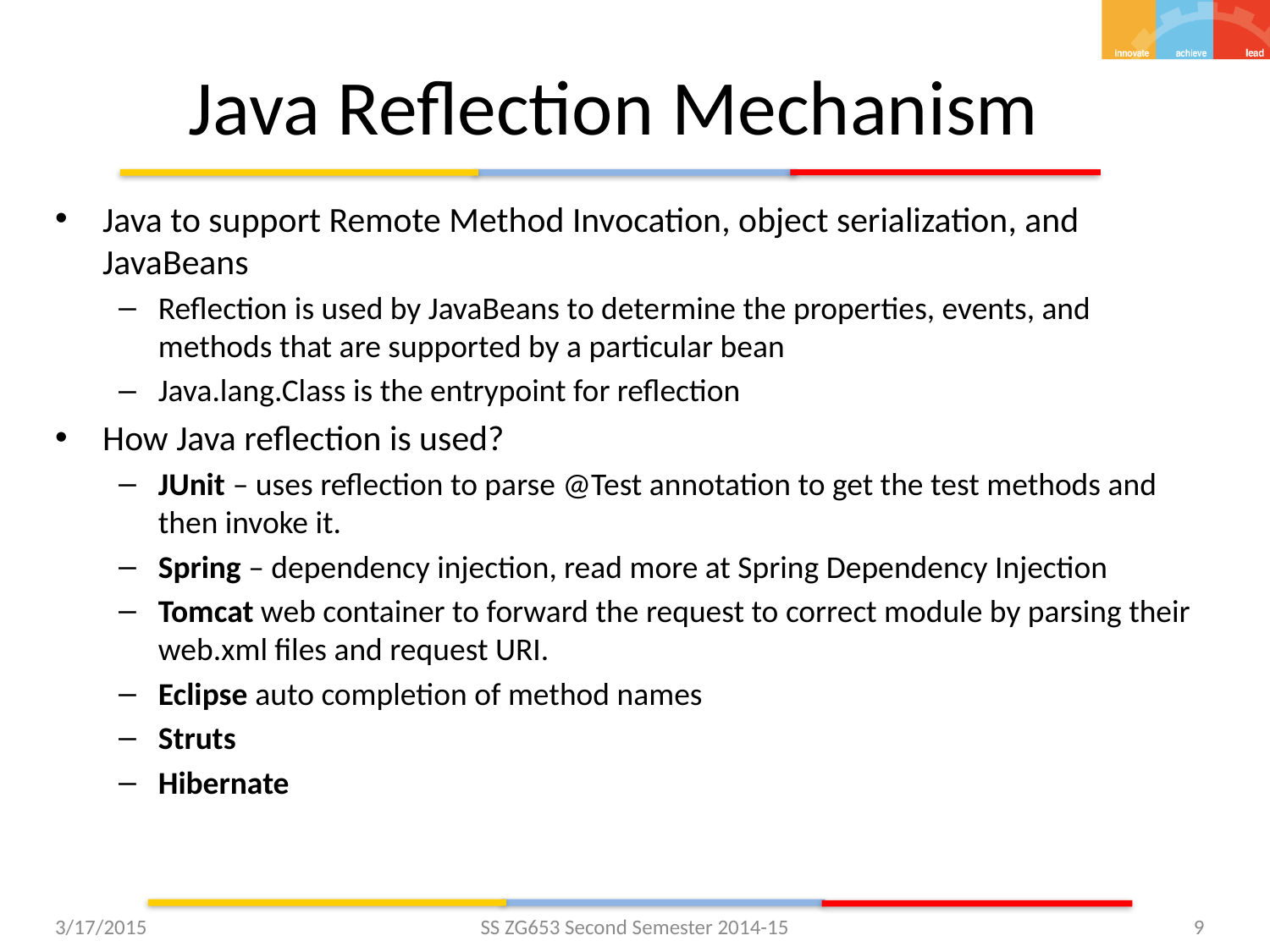

# Java Reflection Mechanism
Java to support Remote Method Invocation, object serialization, and JavaBeans
Reflection is used by JavaBeans to determine the properties, events, and methods that are supported by a particular bean
Java.lang.Class is the entrypoint for reflection
How Java reflection is used?
JUnit – uses reflection to parse @Test annotation to get the test methods and then invoke it.
Spring – dependency injection, read more at Spring Dependency Injection
Tomcat web container to forward the request to correct module by parsing their web.xml files and request URI.
Eclipse auto completion of method names
Struts
Hibernate

3/17/2015
SS ZG653 Second Semester 2014-15
9